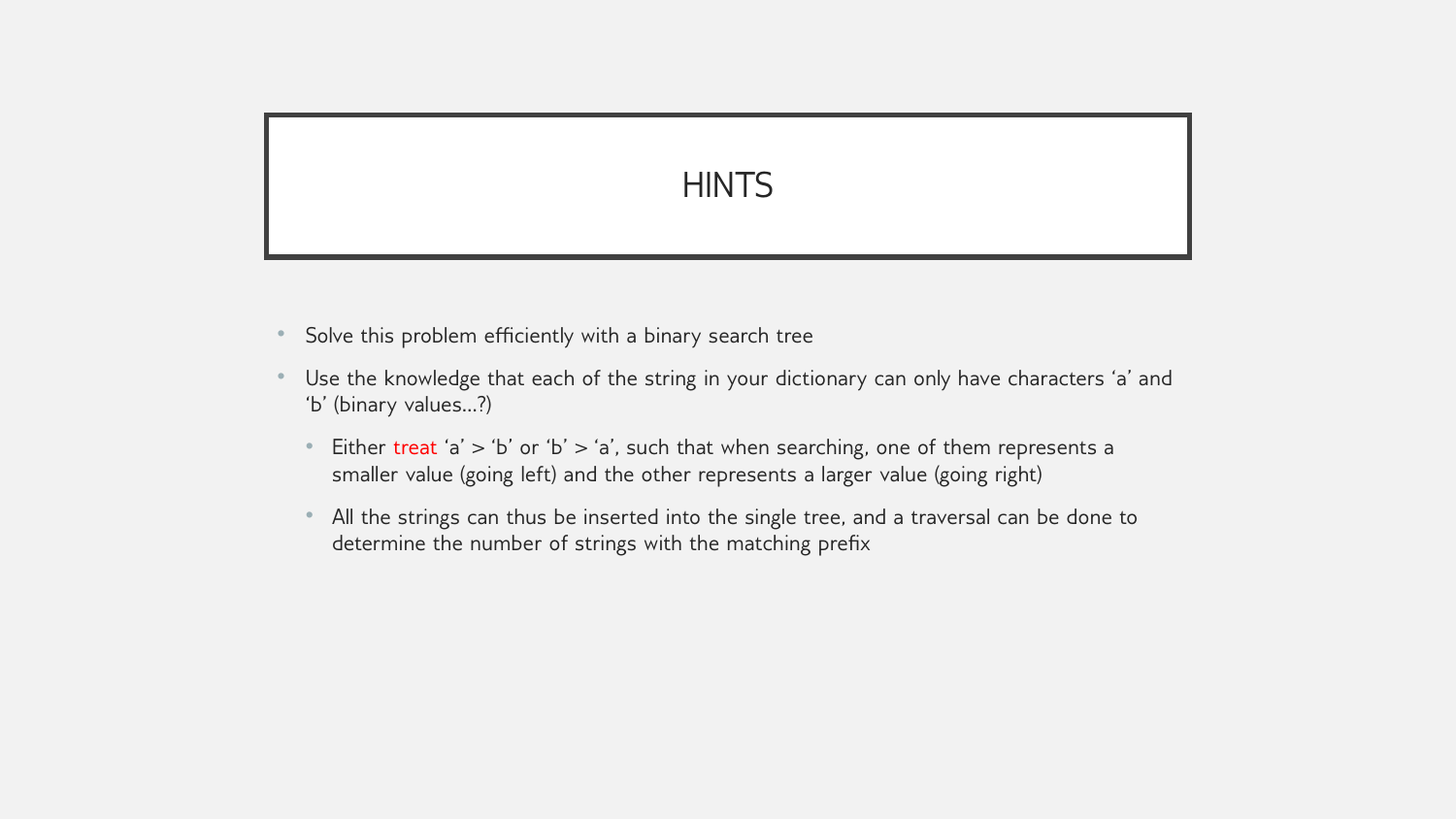

# HINTS
Solve this problem efficiently with a binary search tree
Use the knowledge that each of the string in your dictionary can only have characters ‘a’ and ‘b’ (binary values…?)
Either treat ‘a’ > ‘b’ or ‘b’ > ‘a’, such that when searching, one of them represents a smaller value (going left) and the other represents a larger value (going right)
All the strings can thus be inserted into the single tree, and a traversal can be done to determine the number of strings with the matching prefix